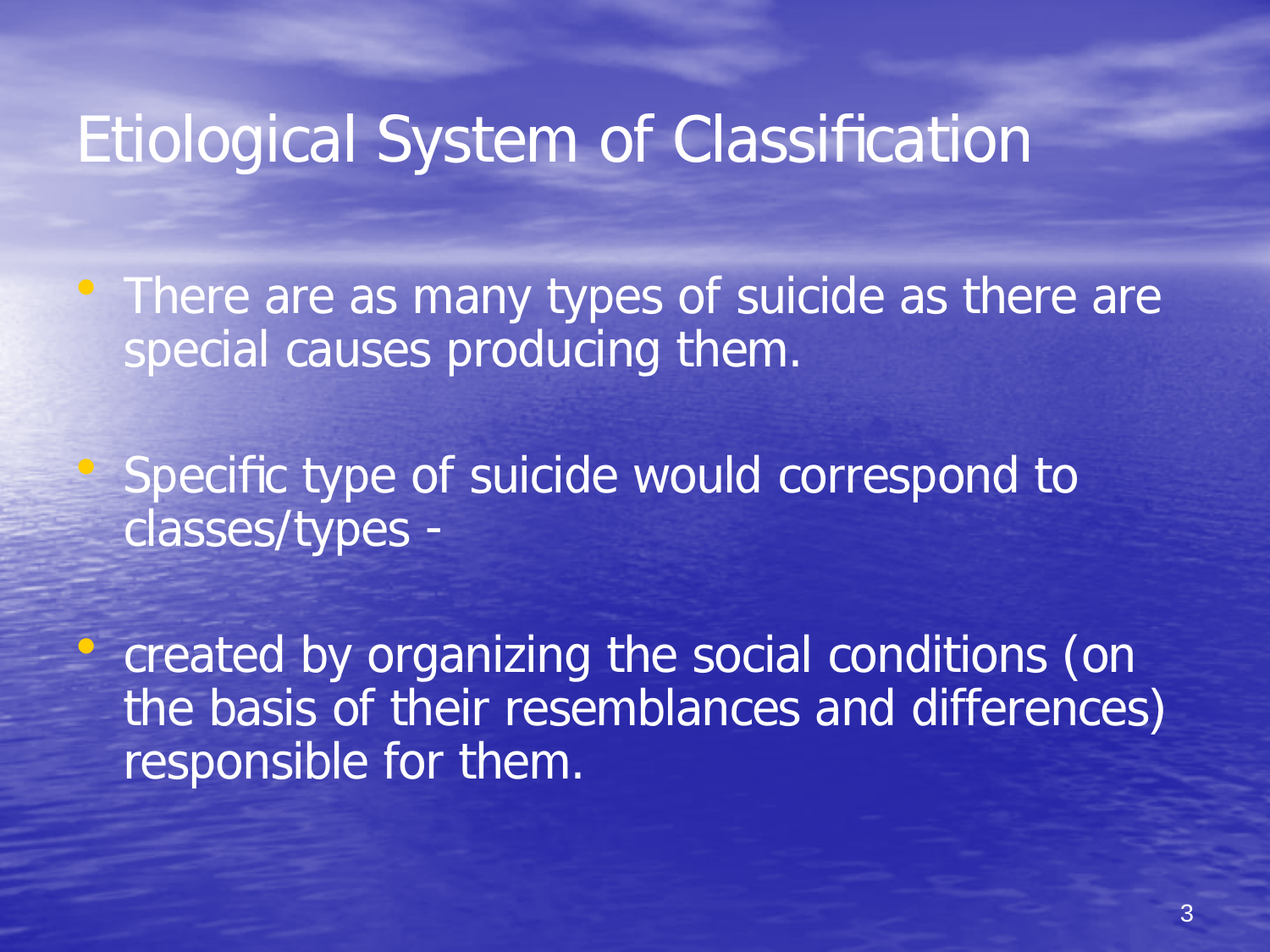

# Etiological System of Classification
There are as many types of suicide as there are special causes producing them.

Specific type of suicide would correspond to classes/types -

created by organizing the social conditions (on the basis of their resemblances and differences) responsible for them.

3